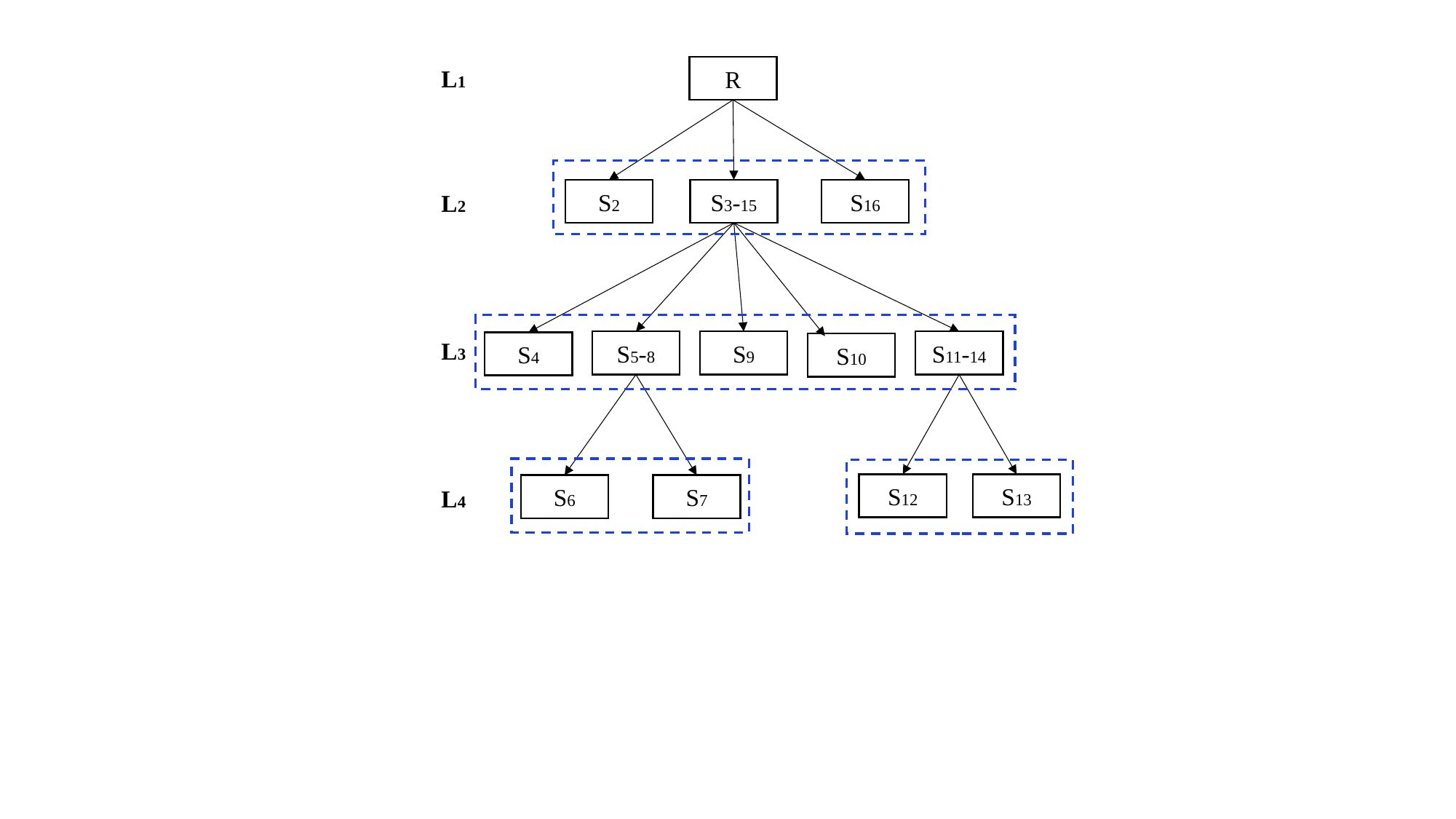

R
L1

S2
S3-15
S16
L2

L3
S5-8
S9
S11-14
S4
S10

S12
S13
S6
S7
L4